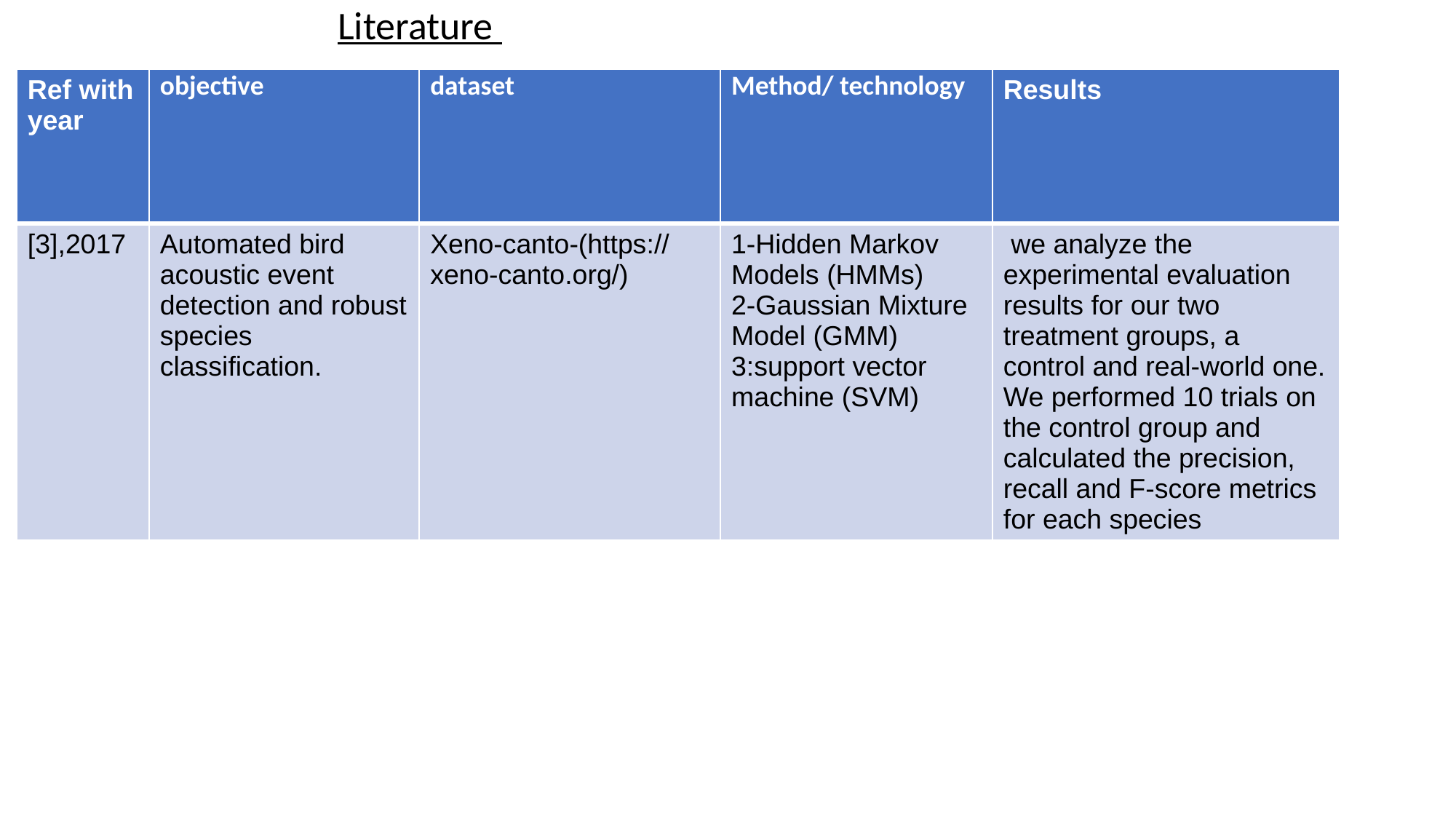

# Literature
| Ref with year | objective | dataset | Method/ technology | Results |
| --- | --- | --- | --- | --- |
| [3],2017 | Automated bird acoustic event detection and robust species classification. | Xeno-canto-(https://xeno-canto.org/) | 1-Hidden Markov Models (HMMs) 2-Gaussian Mixture Model (GMM) 3:support vector machine (SVM) | we analyze the experimental evaluation results for our two treatment groups, a control and real-world one. We performed 10 trials on the control group and calculated the precision, recall and F-score metrics for each species |